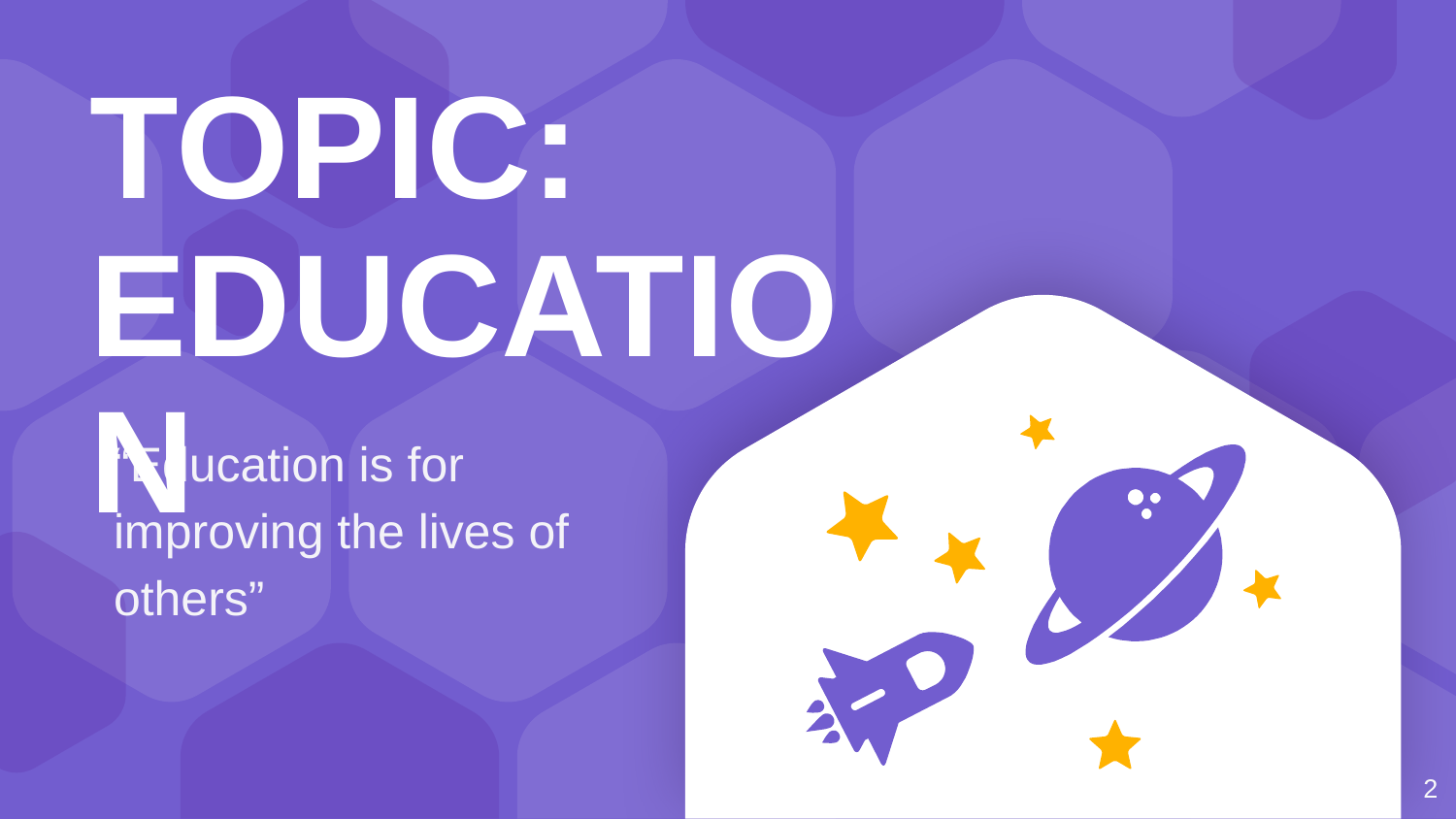

TOPIC:
EDUCATION

“Education is for improving the lives of others”

2